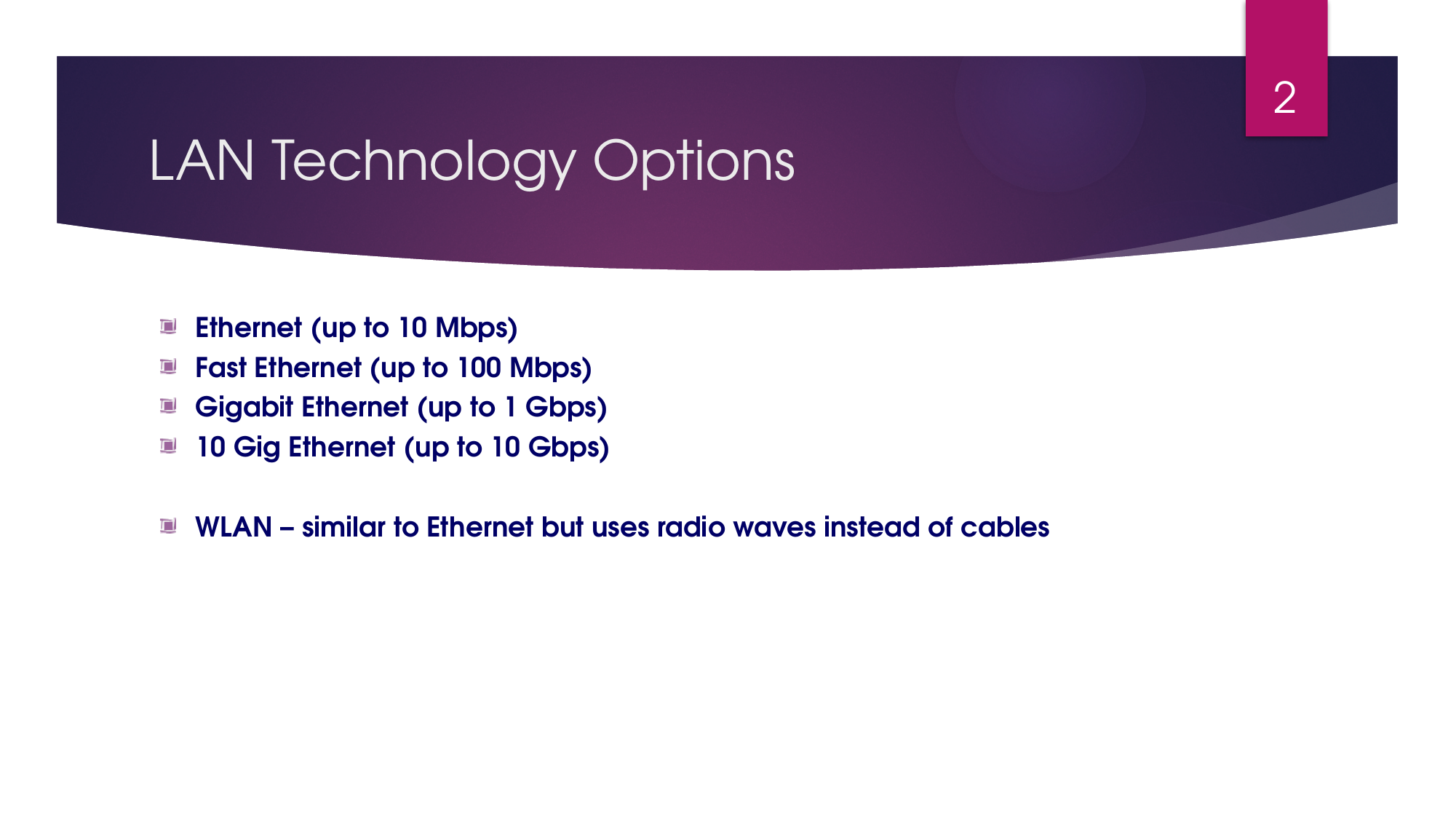

2
# LAN Technology Options
Ethernet (up to 10 Mbps)
Fast Ethernet (up to 100 Mbps)
Gigabit Ethernet (up to 1 Gbps)
10 Gig Ethernet (up to 10 Gbps)

WLAN – similar to Ethernet but uses radio waves instead of cables